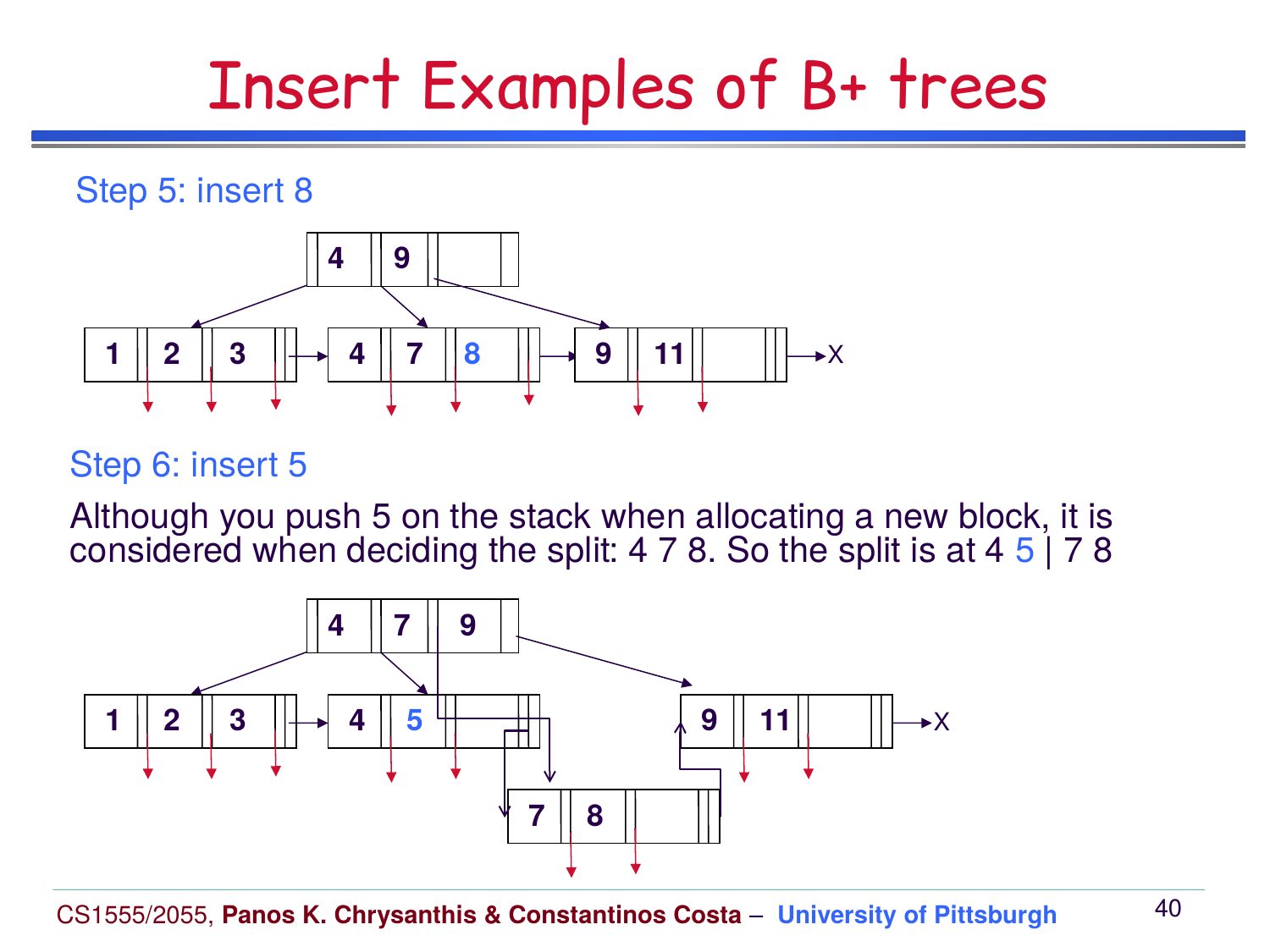

# Insert Examples of B+ trees
Step 5: insert 8
 4      9

 1     2      3

 4     7     8

 9     11

X
X
X
X

Step 6: insert 5
Although you push 5 on the stack when allocating a new block, it is considered when deciding the split: 4 7 8. So the split is at 4 5 | 7 8
 4      7      9

 1     2      3

 4     5

 9     11

X
X
X

 7     8

X